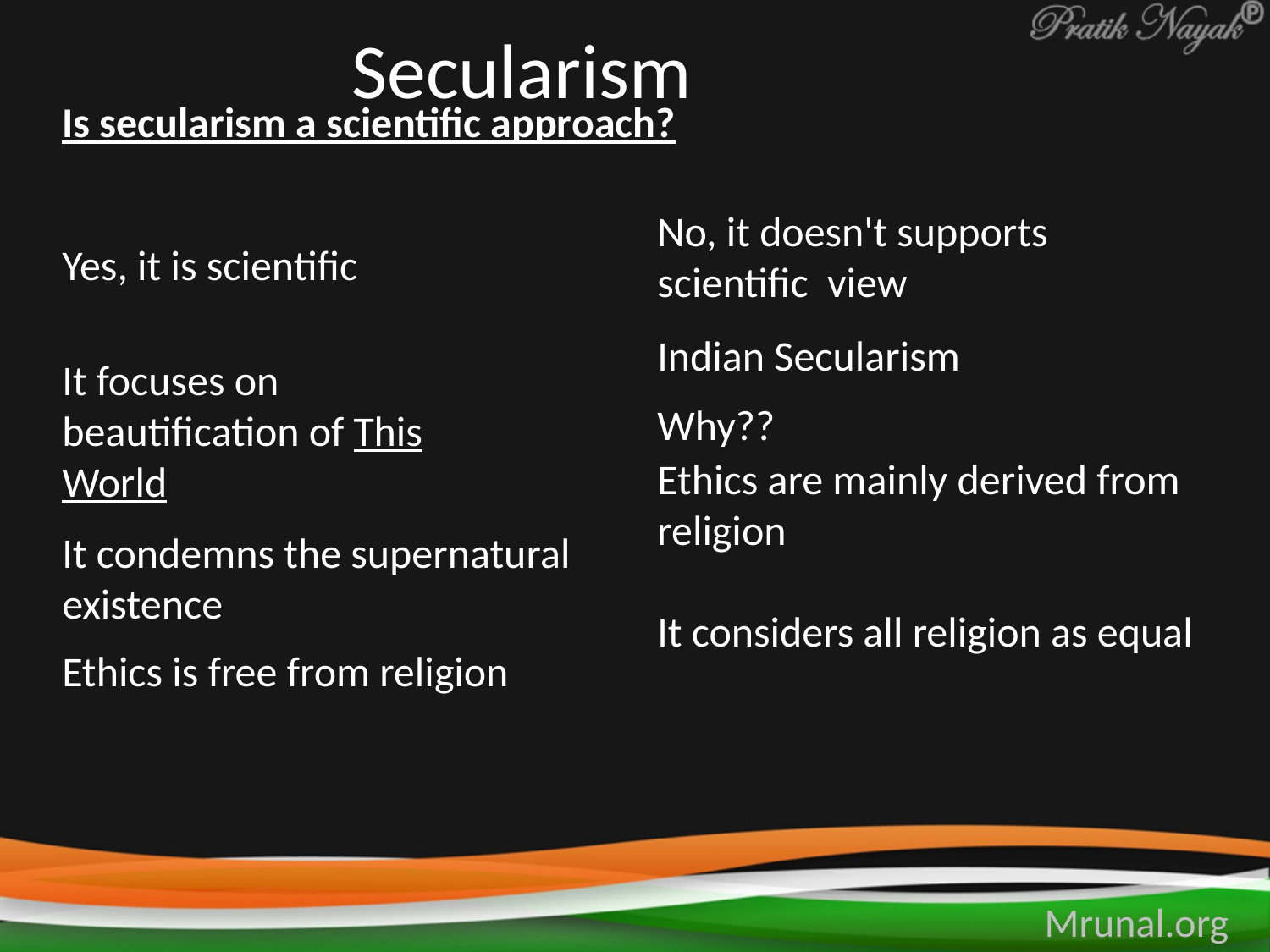

# Secularism
Is secularism a scientific approach?
No, it doesn't supports scientific  view
Yes, it is scientific
Indian Secularism
It focuses on beautification of This World
Why??
Ethics are mainly derived from religion
It condemns the supernatural existence
It considers all religion as equal
Ethics is free from religion
Mrunal.org